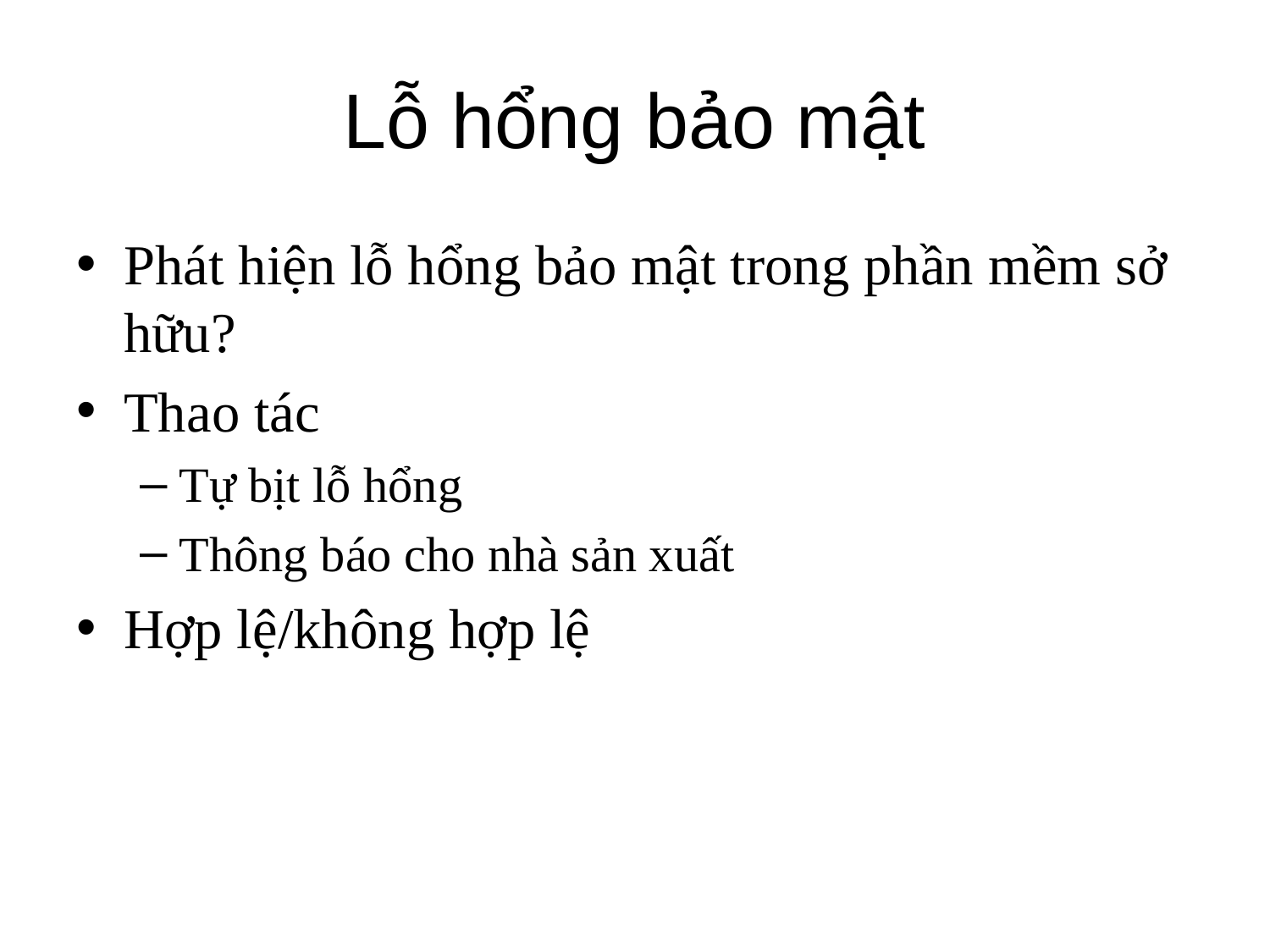

# Lỗ hổng bảo mật
Phát hiện lỗ hổng bảo mật trong phần mềm sở hữu?
Thao tác
Tự bịt lỗ hổng
Thông báo cho nhà sản xuất
Hợp lệ/không hợp lệ